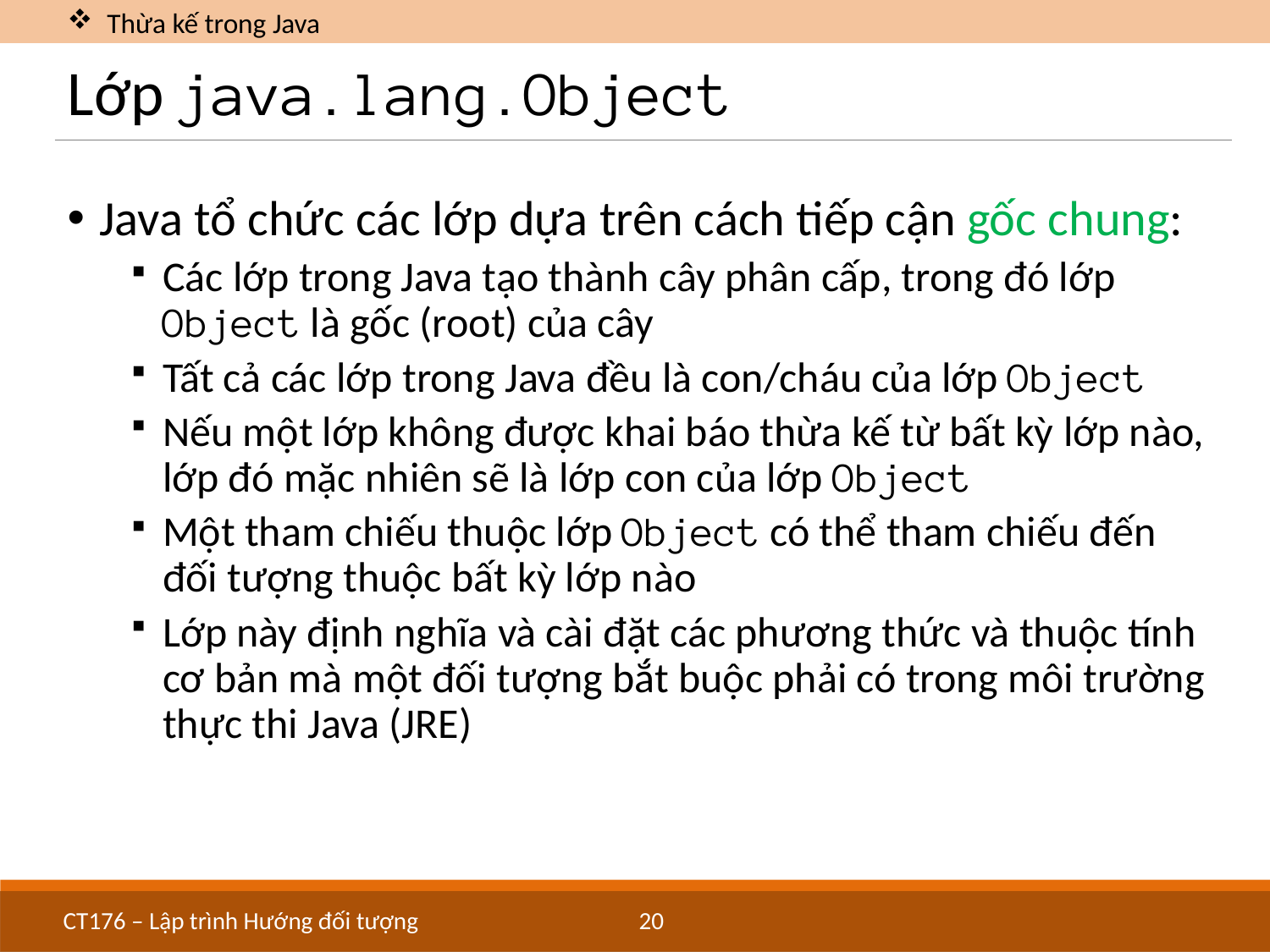

Thừa kế trong Java
# Lớp java.lang.Object
Java tổ chức các lớp dựa trên cách tiếp cận gốc chung:
Các lớp trong Java tạo thành cây phân cấp, trong đó lớp Object là gốc (root) của cây
Tất cả các lớp trong Java đều là con/cháu của lớp Object
Nếu một lớp không được khai báo thừa kế từ bất kỳ lớp nào, lớp đó mặc nhiên sẽ là lớp con của lớp Object
Một tham chiếu thuộc lớp Object có thể tham chiếu đến đối tượng thuộc bất kỳ lớp nào
Lớp này định nghĩa và cài đặt các phương thức và thuộc tính cơ bản mà một đối tượng bắt buộc phải có trong môi trường thực thi Java (JRE)